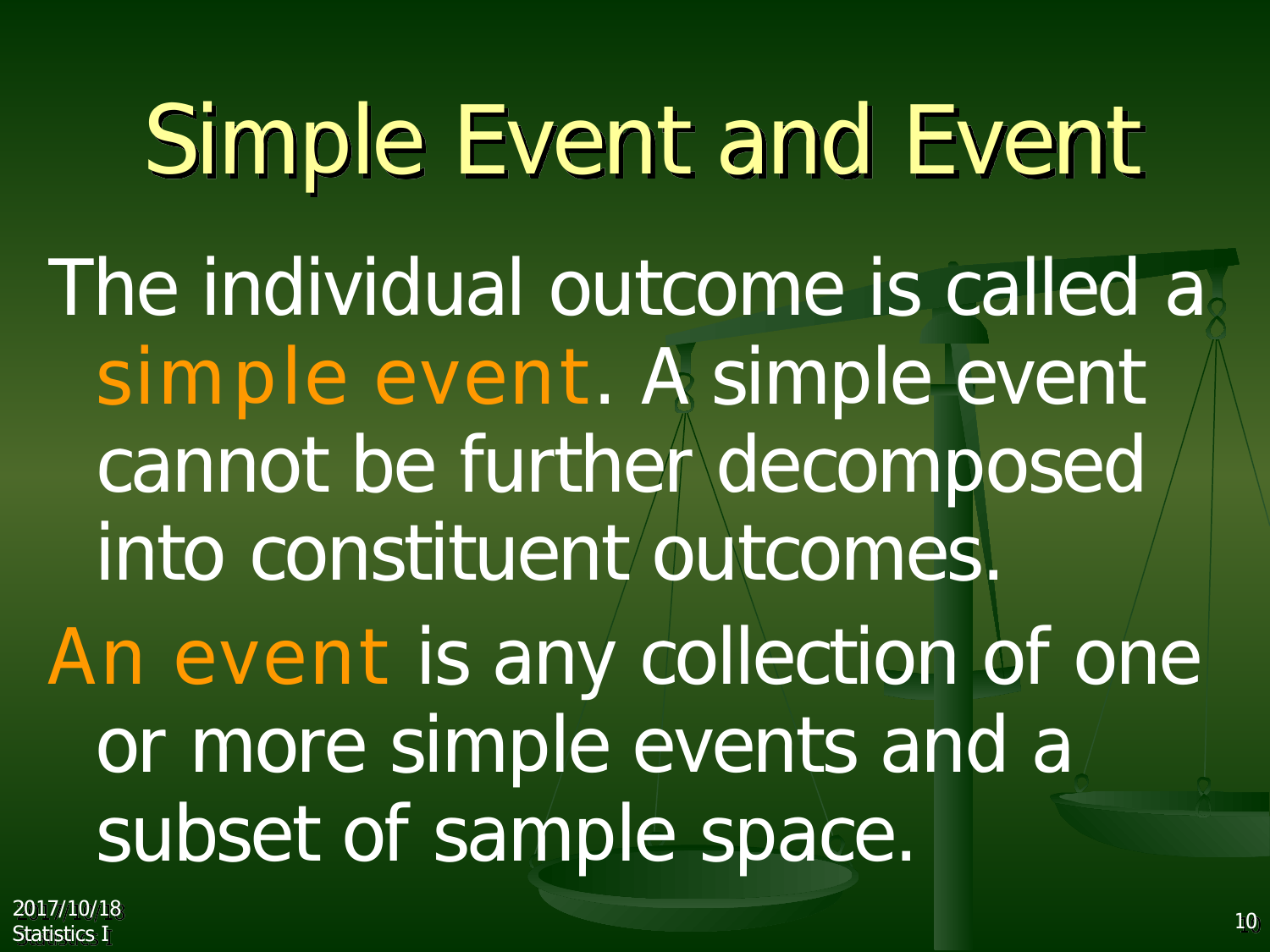

# Simple Event and Event
The individual outcome is called a simple event. A simple event cannot be further decomposed into constituent outcomes.
An event is any collection of one or more simple events and a subset of sample space.
2017/10/18
Statistics I
10